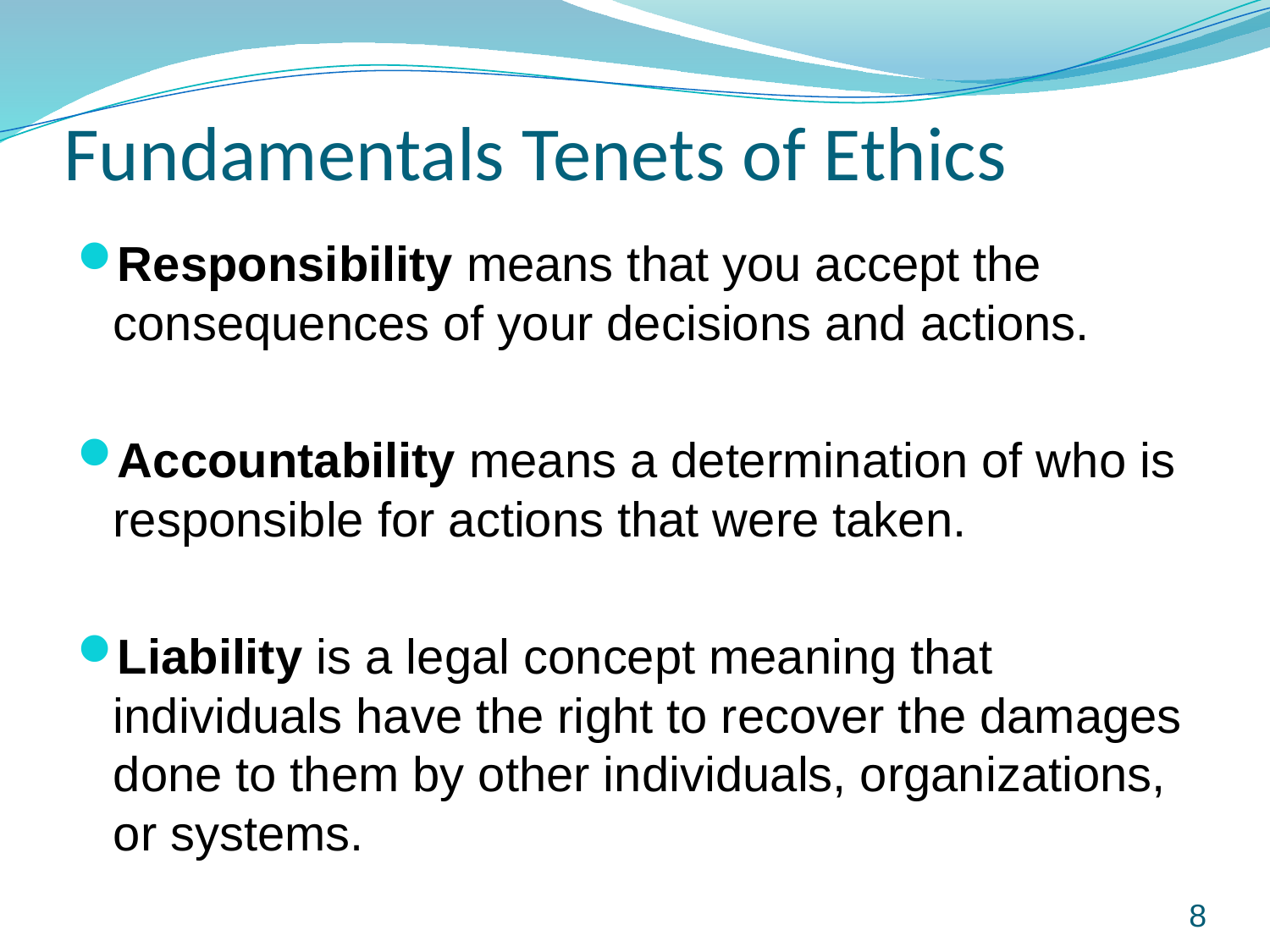

# Fundamentals Tenets of Ethics
Responsibility means that you accept the consequences of your decisions and actions.

Accountability means a determination of who is responsible for actions that were taken.

Liability is a legal concept meaning that individuals have the right to recover the damages done to them by other individuals, organizations, or systems.

8